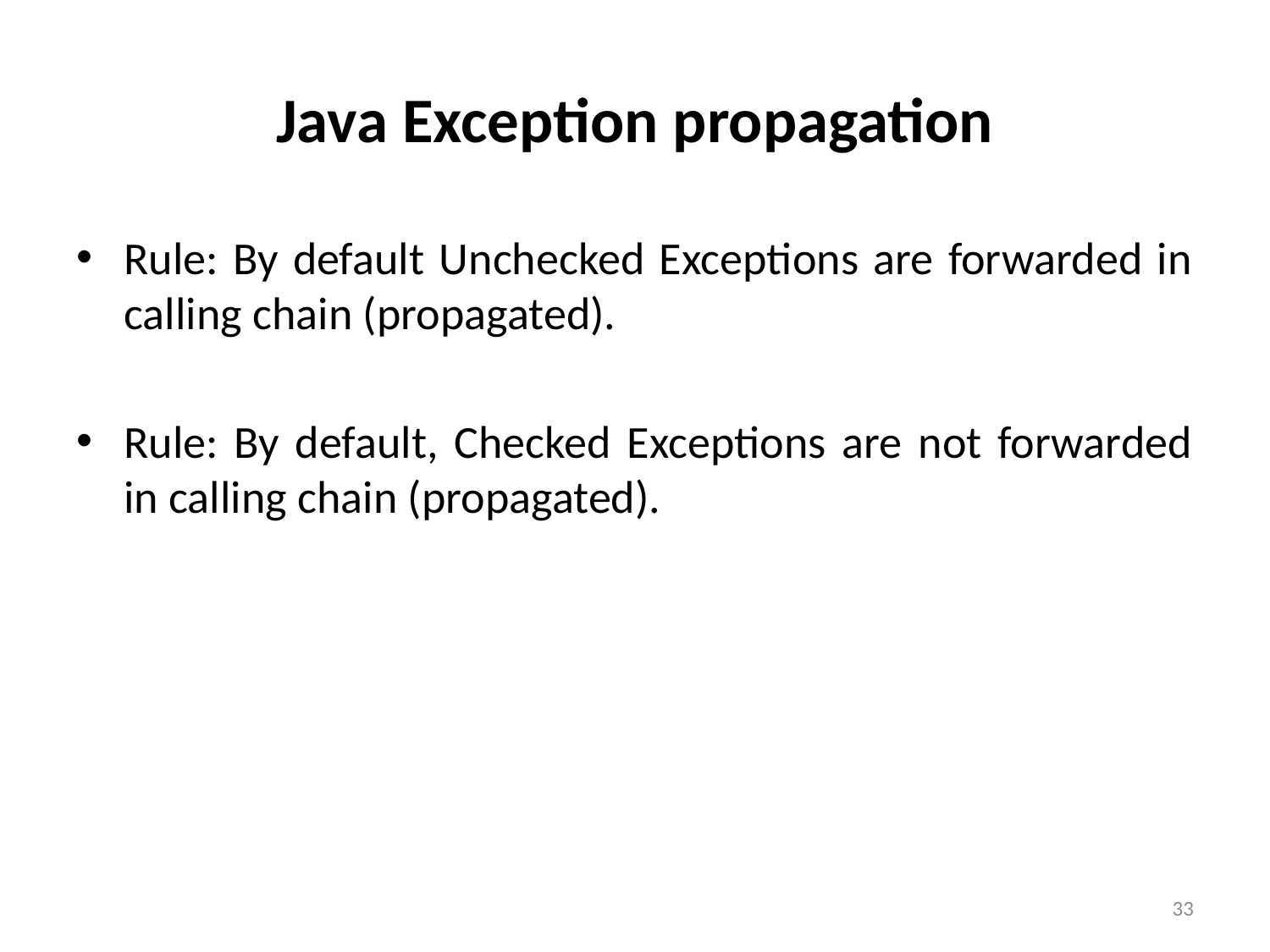

# Java Exception propagation
Rule: By default Unchecked Exceptions are forwarded in calling chain (propagated).

Rule: By default, Checked Exceptions are not forwarded in calling chain (propagated).

33